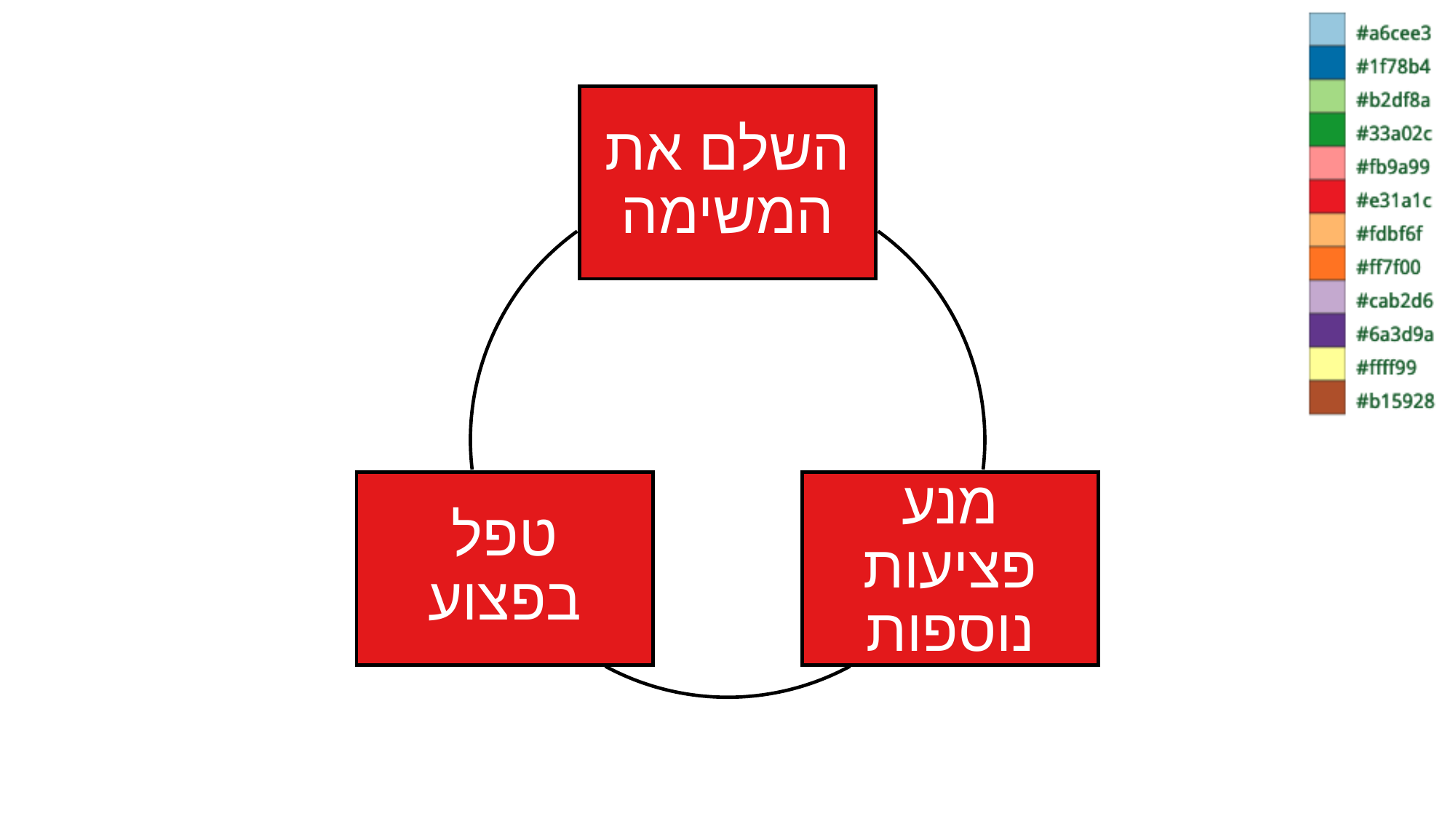

השלם את המשימה
מנע פציעות נוספות
טפל בפצוע